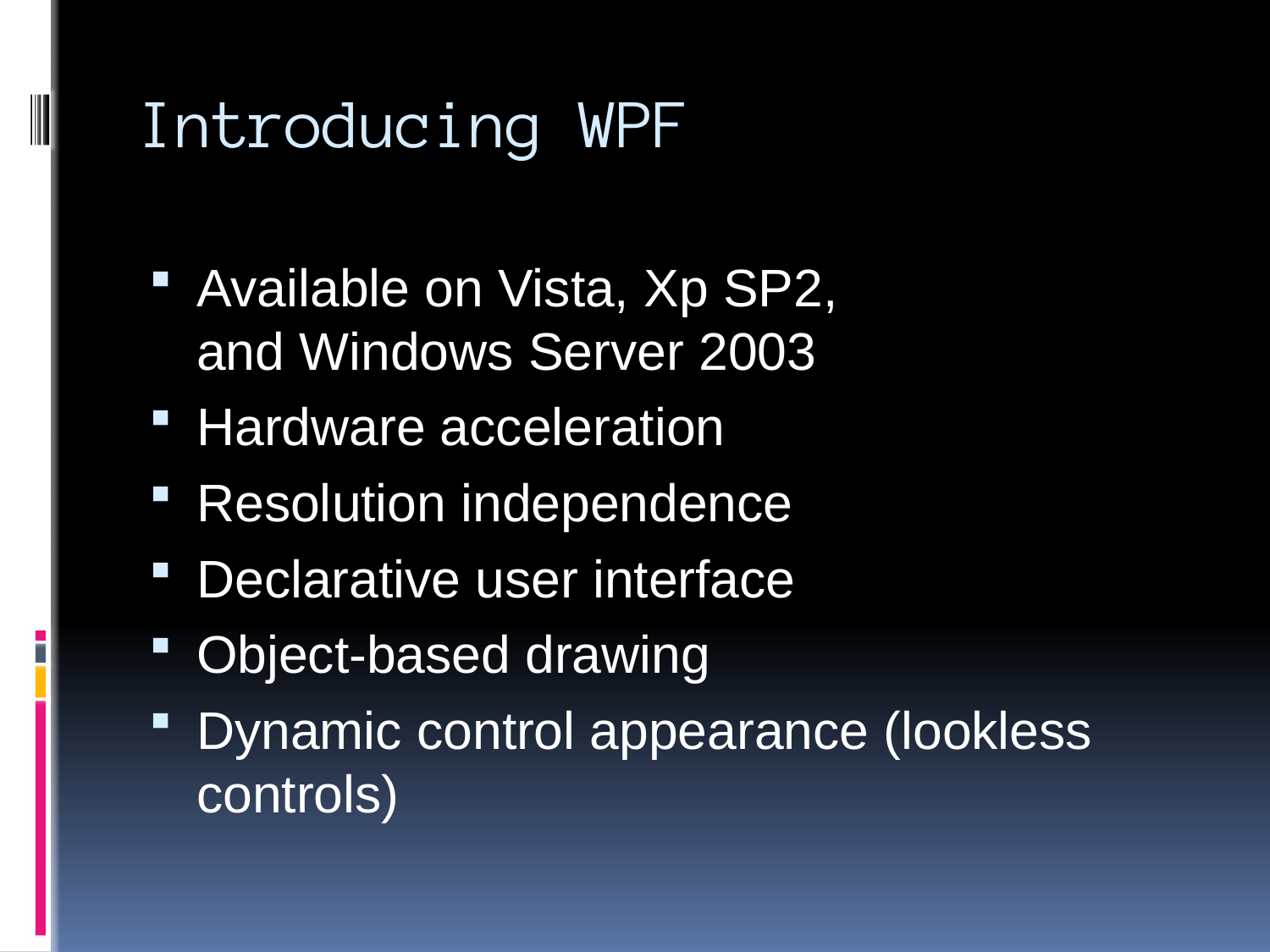

# Introducing WPF
Available on Vista, Xp SP2,
and Windows Server 2003
Hardware acceleration
Resolution independence
Declarative user interface
Object-based drawing
Dynamic control appearance (lookless controls)